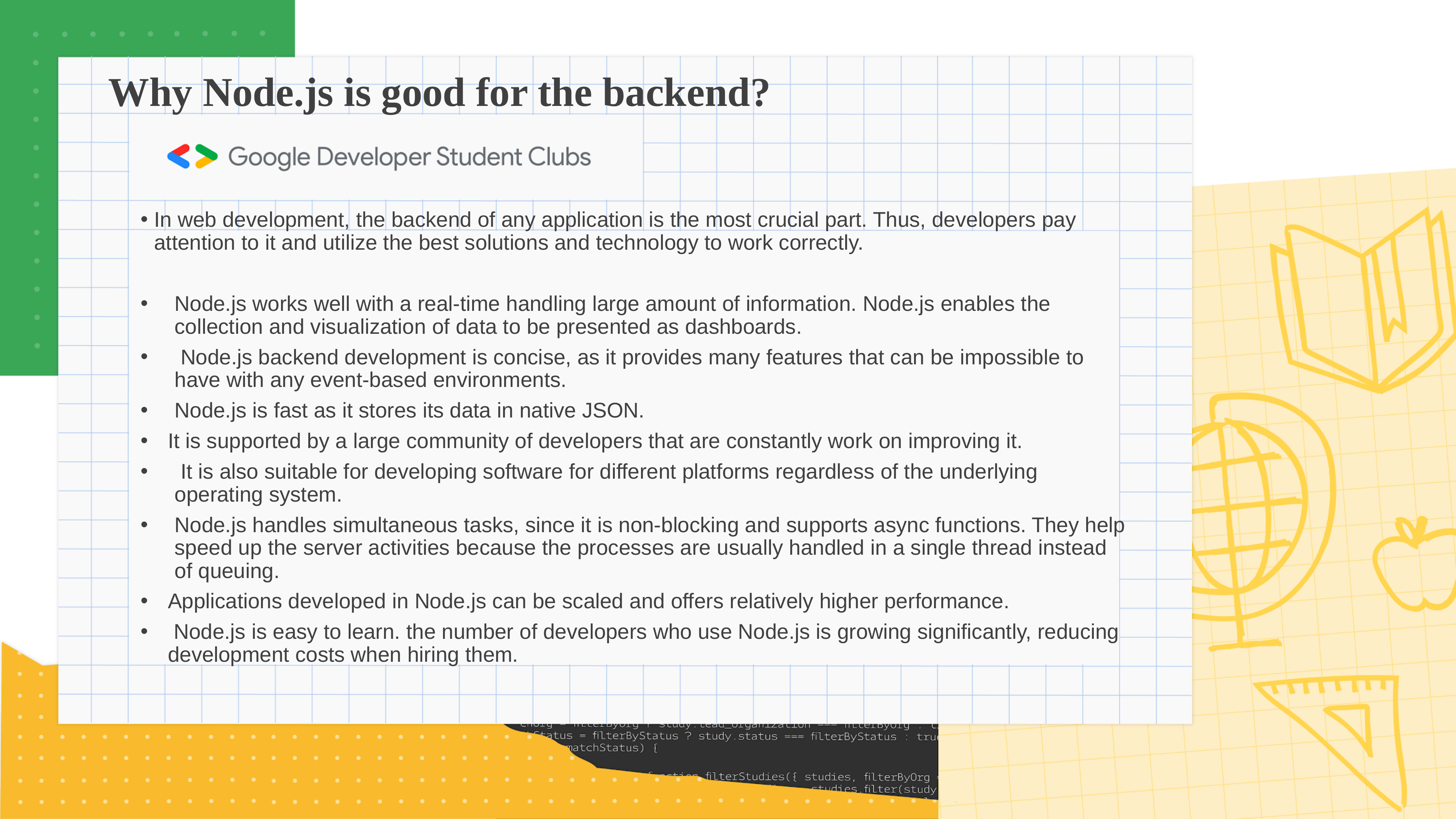

# Why Node.js is good for the backend?
In web development, the backend of any application is the most crucial part. Thus, developers pay attention to it and utilize the best solutions and technology to work correctly.

Node.js works well with a real-time handling large amount of information. Node.js enables the collection and visualization of data to be presented as dashboards.
 Node.js backend development is concise, as it provides many features that can be impossible to have with any event-based environments.
Node.js is fast as it stores its data in native JSON.
It is supported by a large community of developers that are constantly work on improving it.
 It is also suitable for developing software for different platforms regardless of the underlying operating system.
Node.js handles simultaneous tasks, since it is non-blocking and supports async functions. They help speed up the server activities because the processes are usually handled in a single thread instead of queuing.
Applications developed in Node.js can be scaled and offers relatively higher performance.
 Node.js is easy to learn. the number of developers who use Node.js is growing significantly, reducing development costs when hiring them.